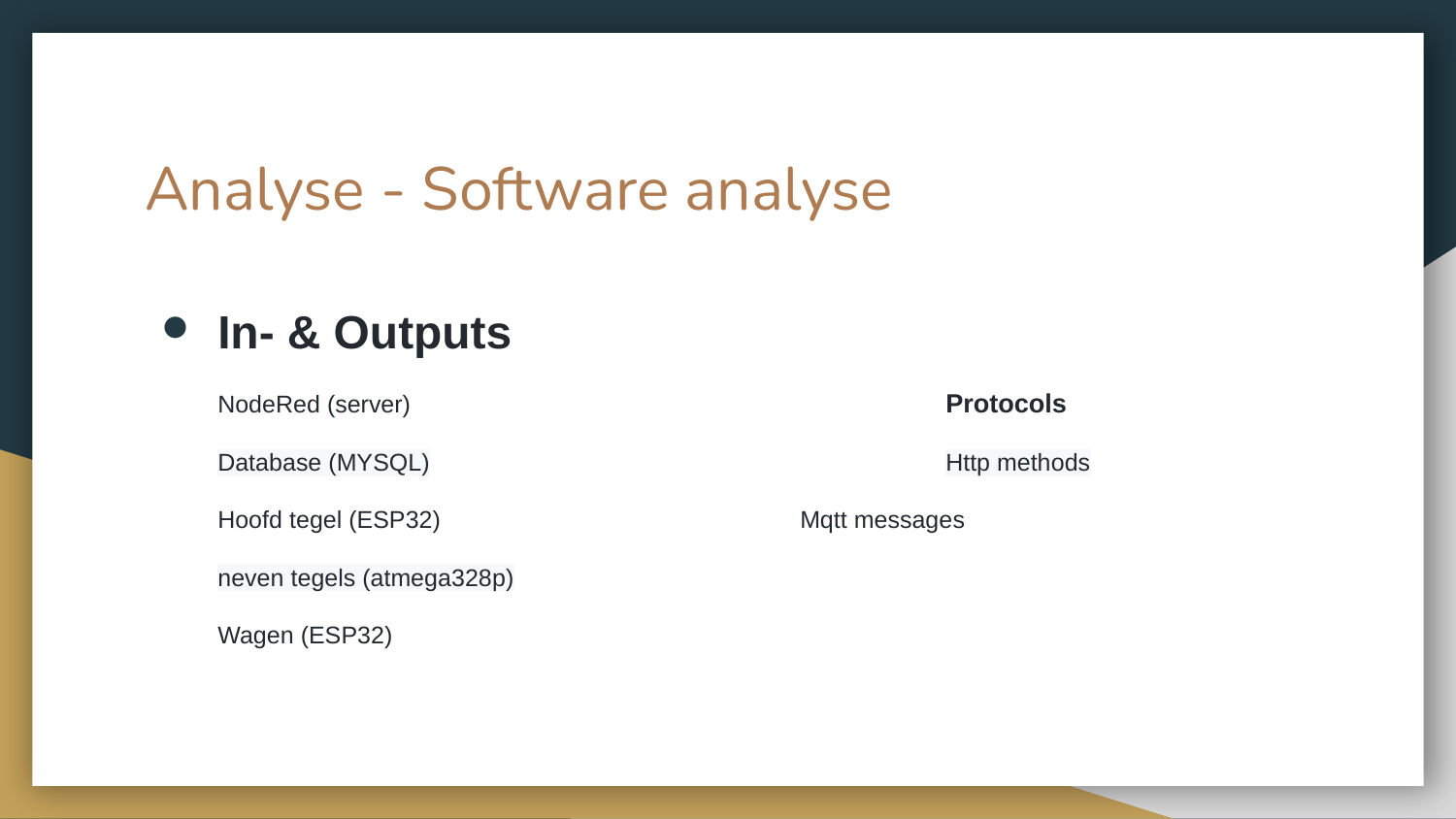

# Analyse - Software analyse
In- & Outputs
NodeRed (server) 				Protocols
Database (MYSQL)				Http methods
Hoofd tegel (ESP32)			Mqtt messages
neven tegels (atmega328p)
Wagen (ESP32)